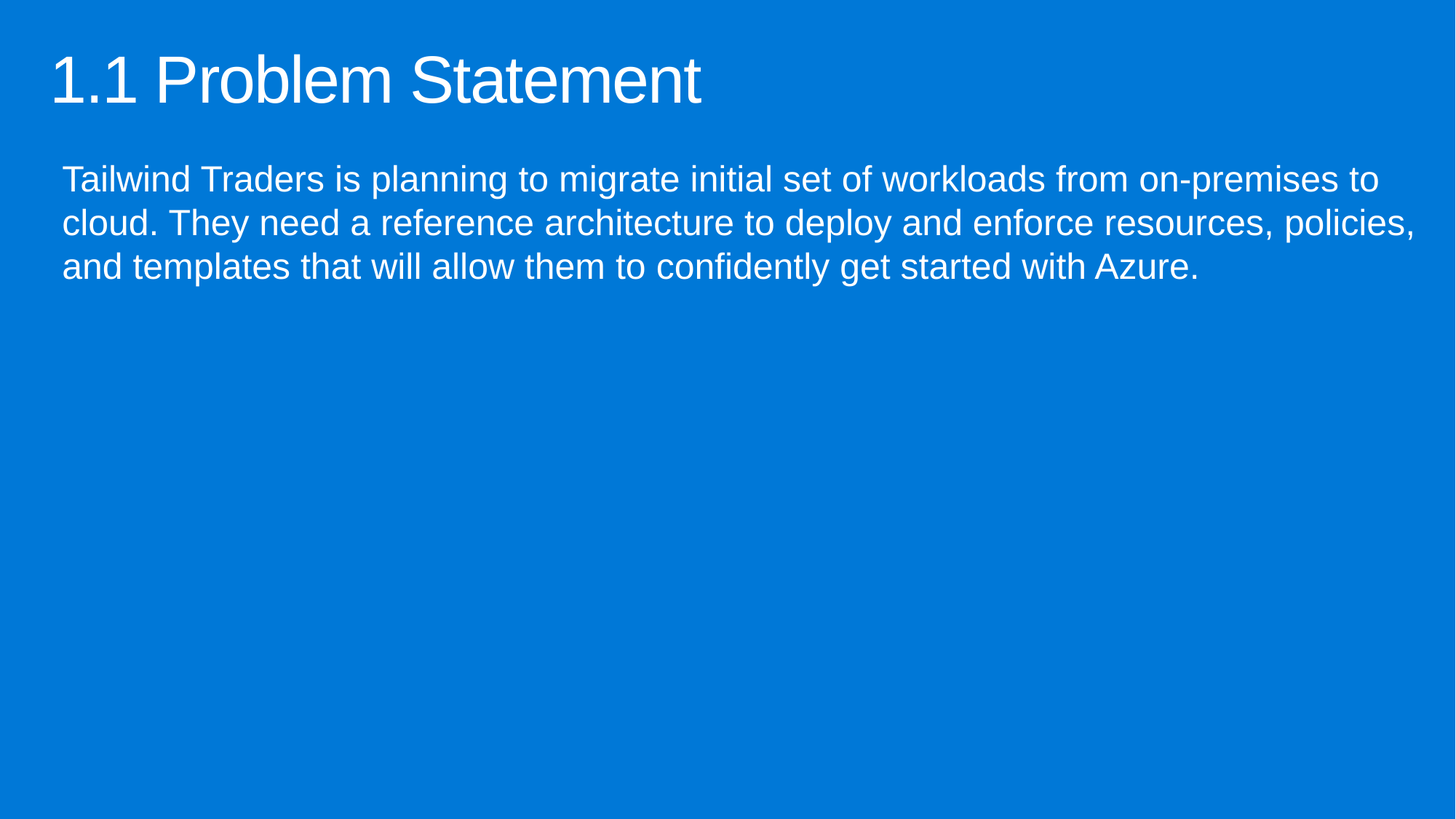

# 1.1 Problem Statement
Tailwind Traders is planning to migrate initial set of workloads from on-premises to cloud. They need a reference architecture to deploy and enforce resources, policies, and templates that will allow them to confidently get started with Azure.